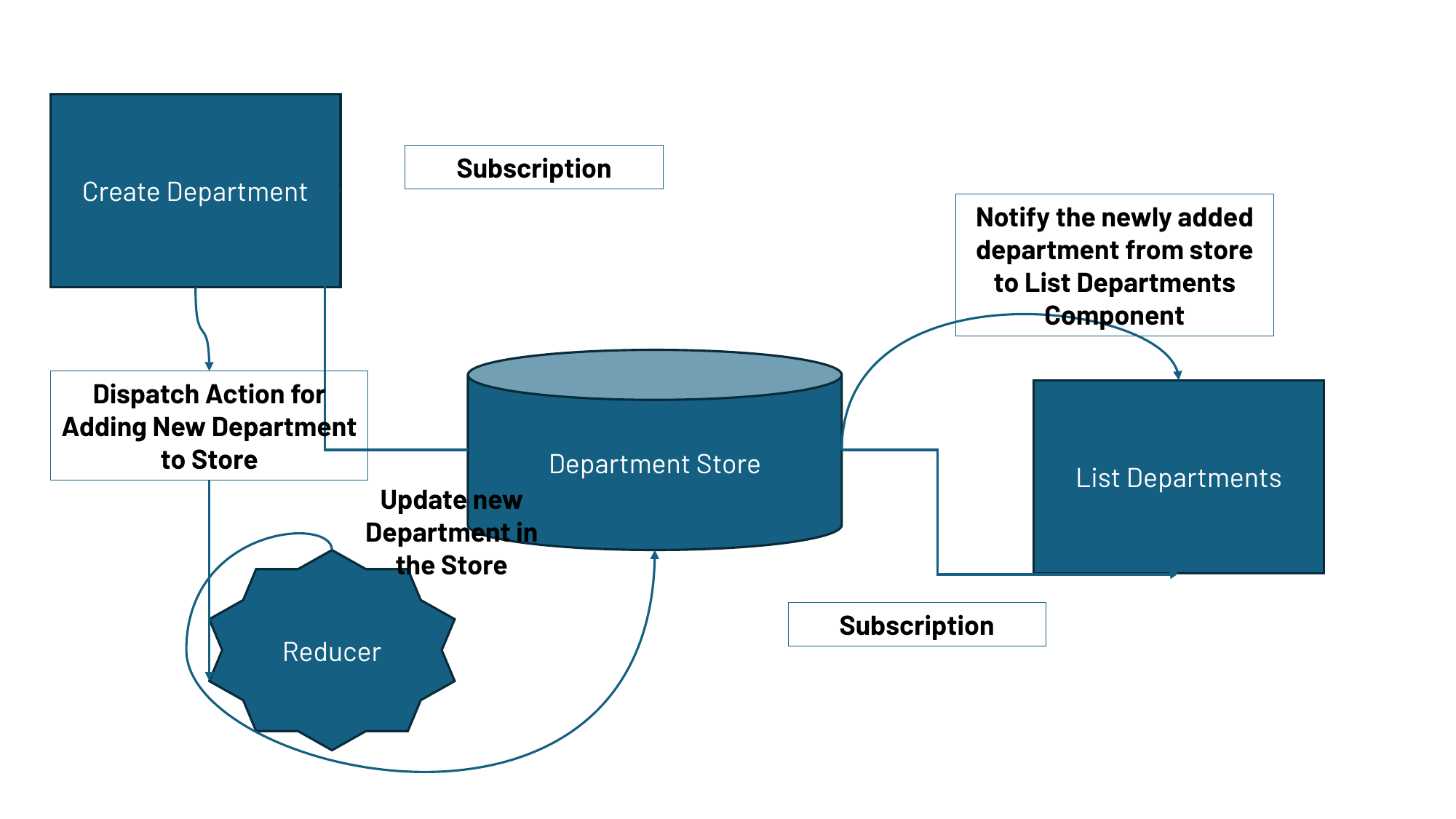

Create Department
Subscription
Notify the newly added department from store to List Departments Component
Department Store
Dispatch Action for Adding New Department to Store
List Departments
Update new Department in the Store
Reducer
Subscription